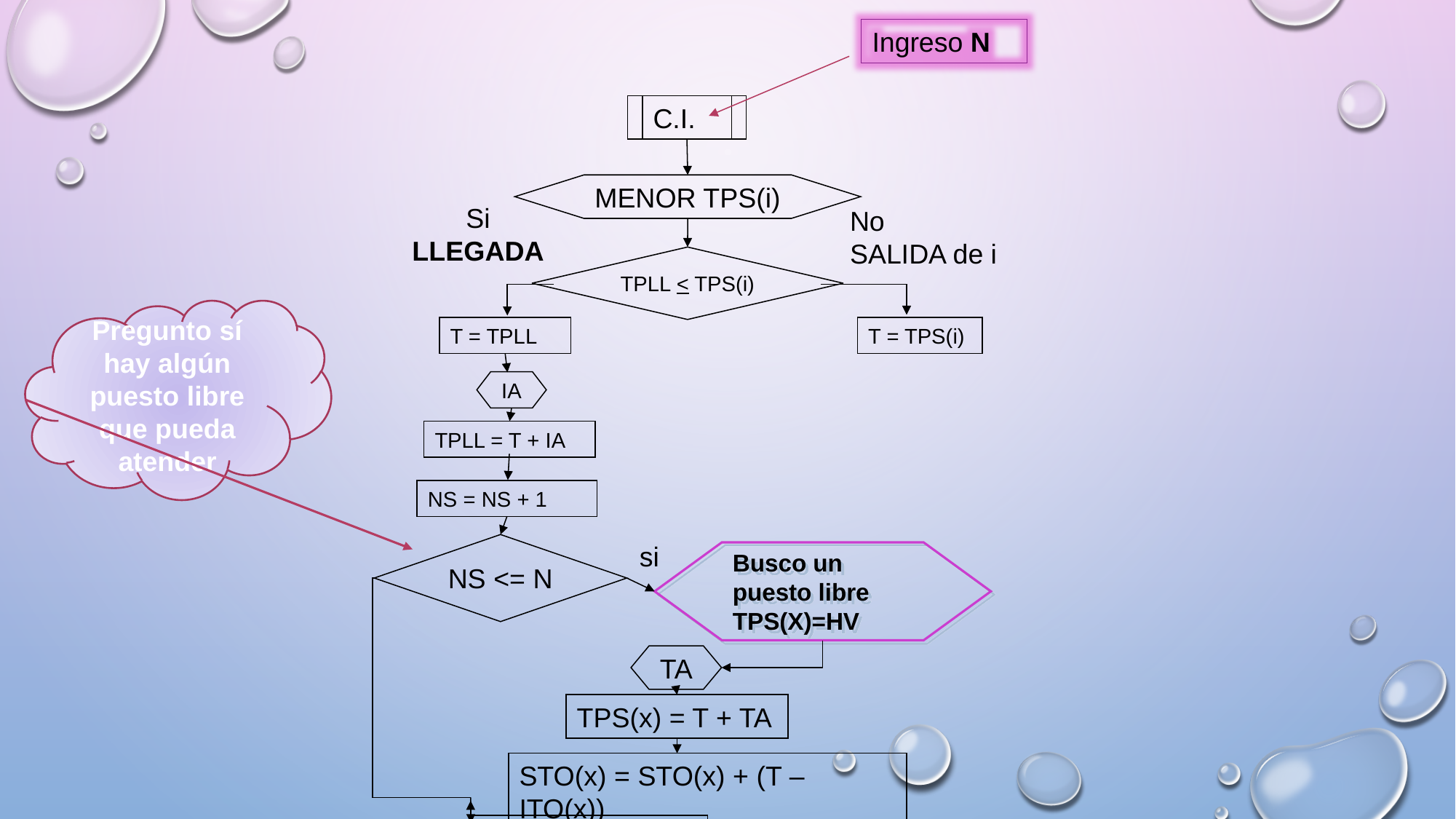

Ingreso N
C.I.
MENOR TPS(i)
Si
LLEGADA
No
SALIDA de i
TPLL < TPS(i)
Pregunto sí hay algún puesto libre que pueda atender
T = TPLL
T = TPS(i)
IA
TPLL = T + IA
NS = NS + 1
si
NS <= N
Busco un puesto libre TPS(X)=HV
TA
TPS(x) = T + TA
STO(x) = STO(x) + (T – ITO(x))